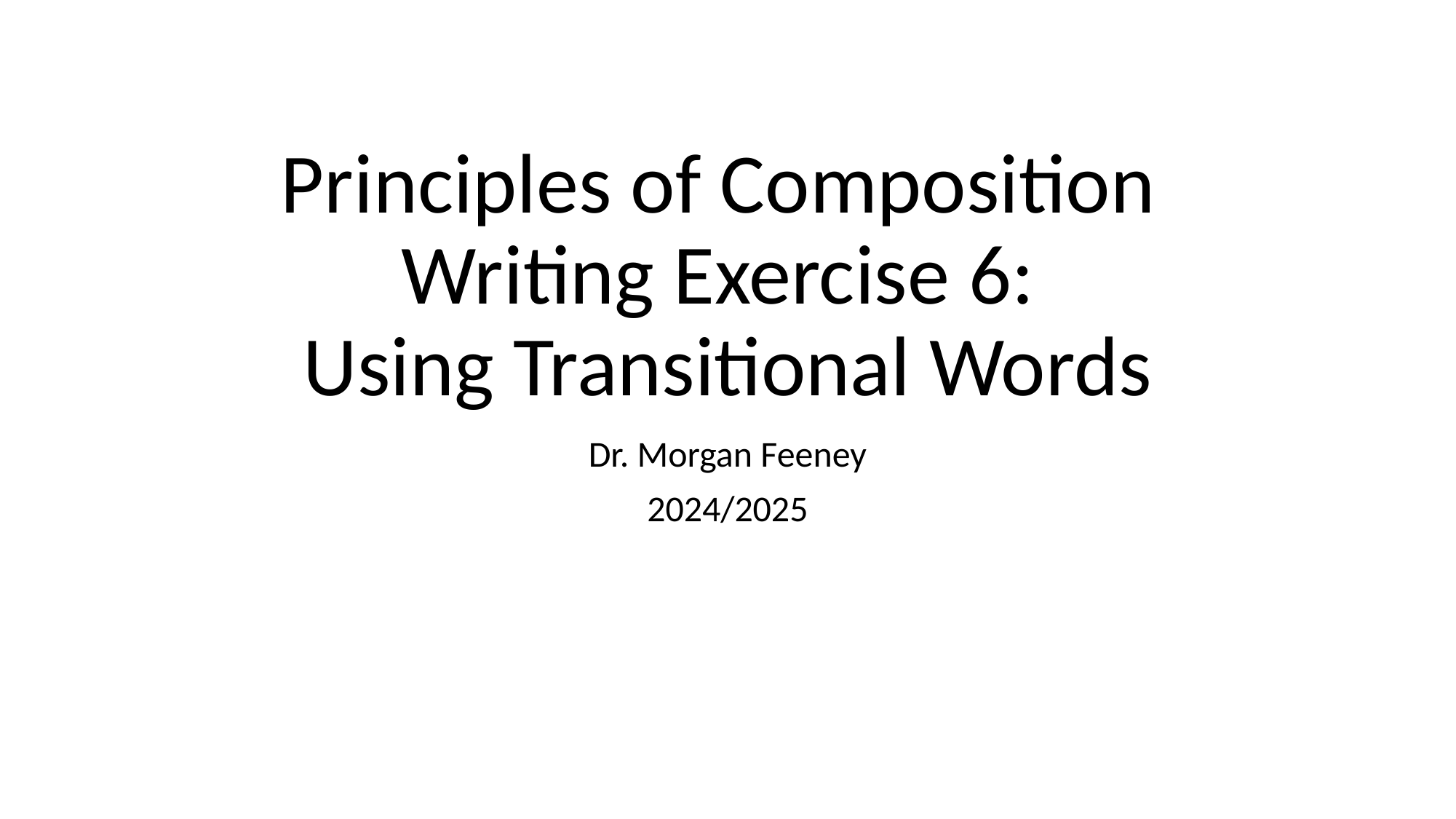

# Principles of Composition Writing Exercise 6: Using Transitional Words
Dr. Morgan Feeney
2024/2025